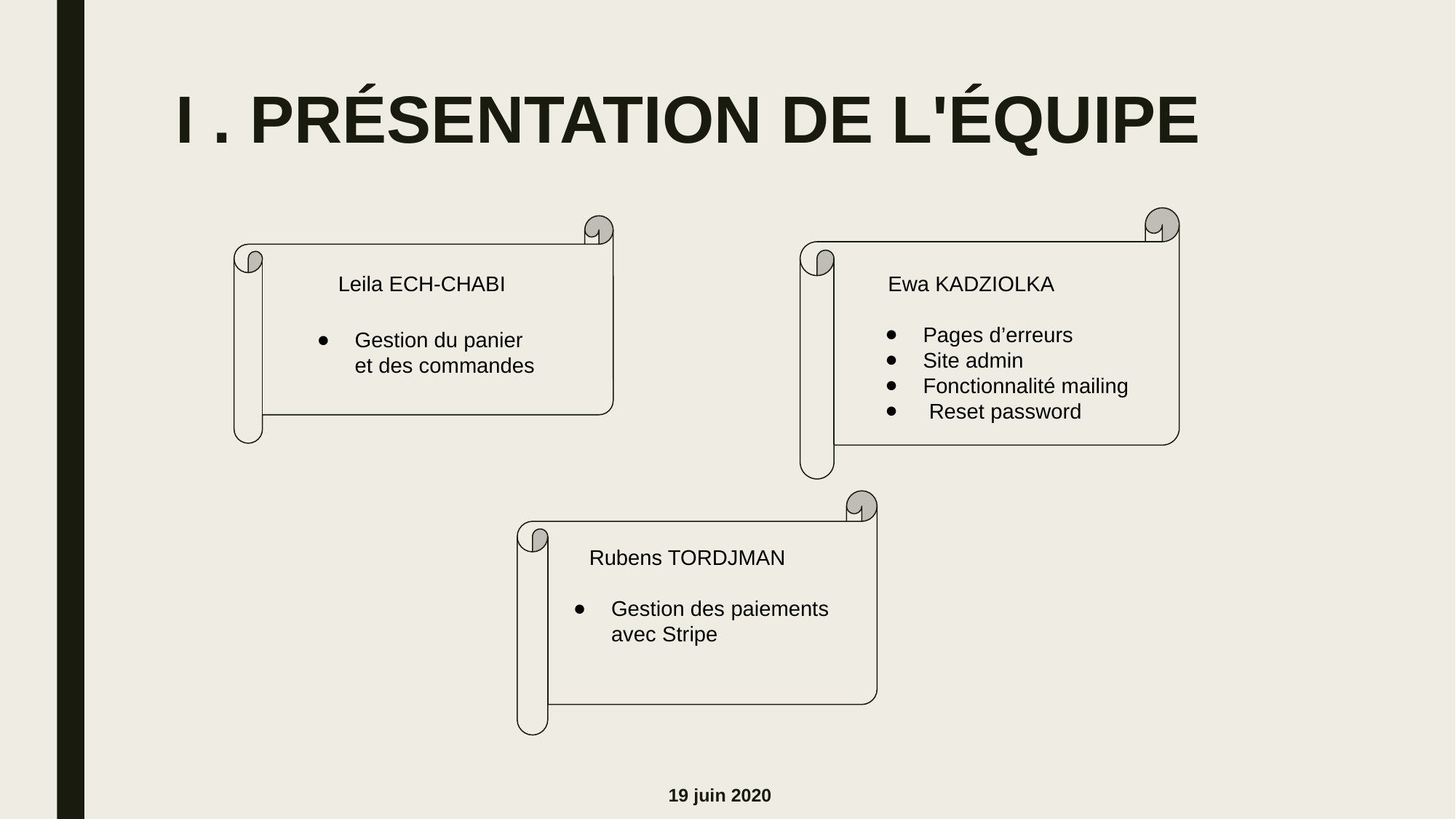

# I . PRÉSENTATION DE L'ÉQUIPE

Leila ECH-CHABI
Ewa KADZIOLKA
Pages d’erreurs
Site admin
Fonctionnalité mailing
 Reset password
Gestion du panier
et des commandes

Rubens TORDJMAN
Gestion des paiements avec Stripe
19 juin 2020